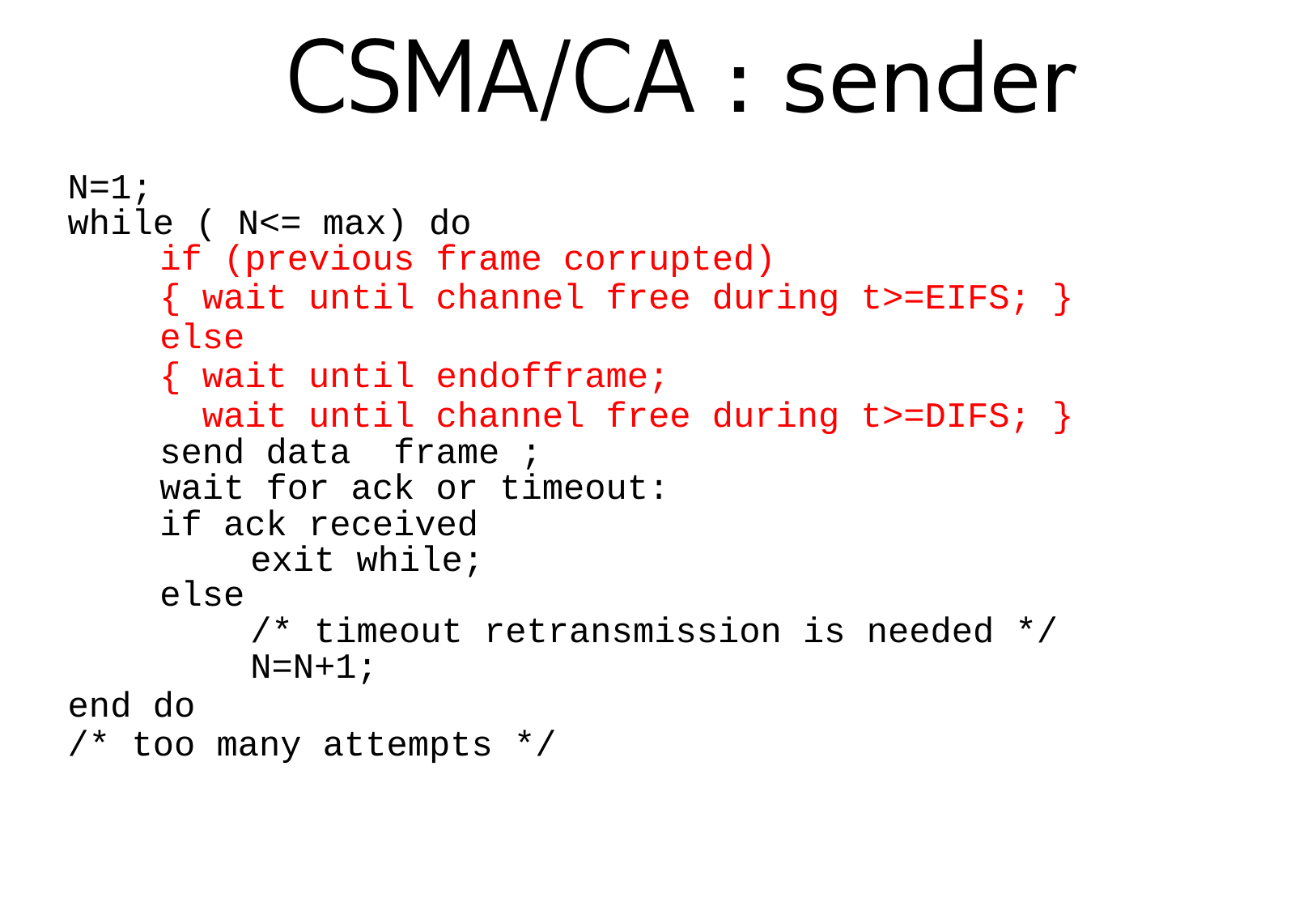

# CSMA/CA : sender
N=1;
while ( N<= max) do
	if (previous frame corrupted)
	{ wait until channel free during t>=EIFS; }
	else
	{ wait until endofframe;
	  wait until channel free during t>=DIFS; }
	send data  frame ;
	wait for ack or timeout:
	if ack received
		exit while;
	else
		/* timeout retransmission is needed */
		N=N+1;
end do
/* too many attempts */